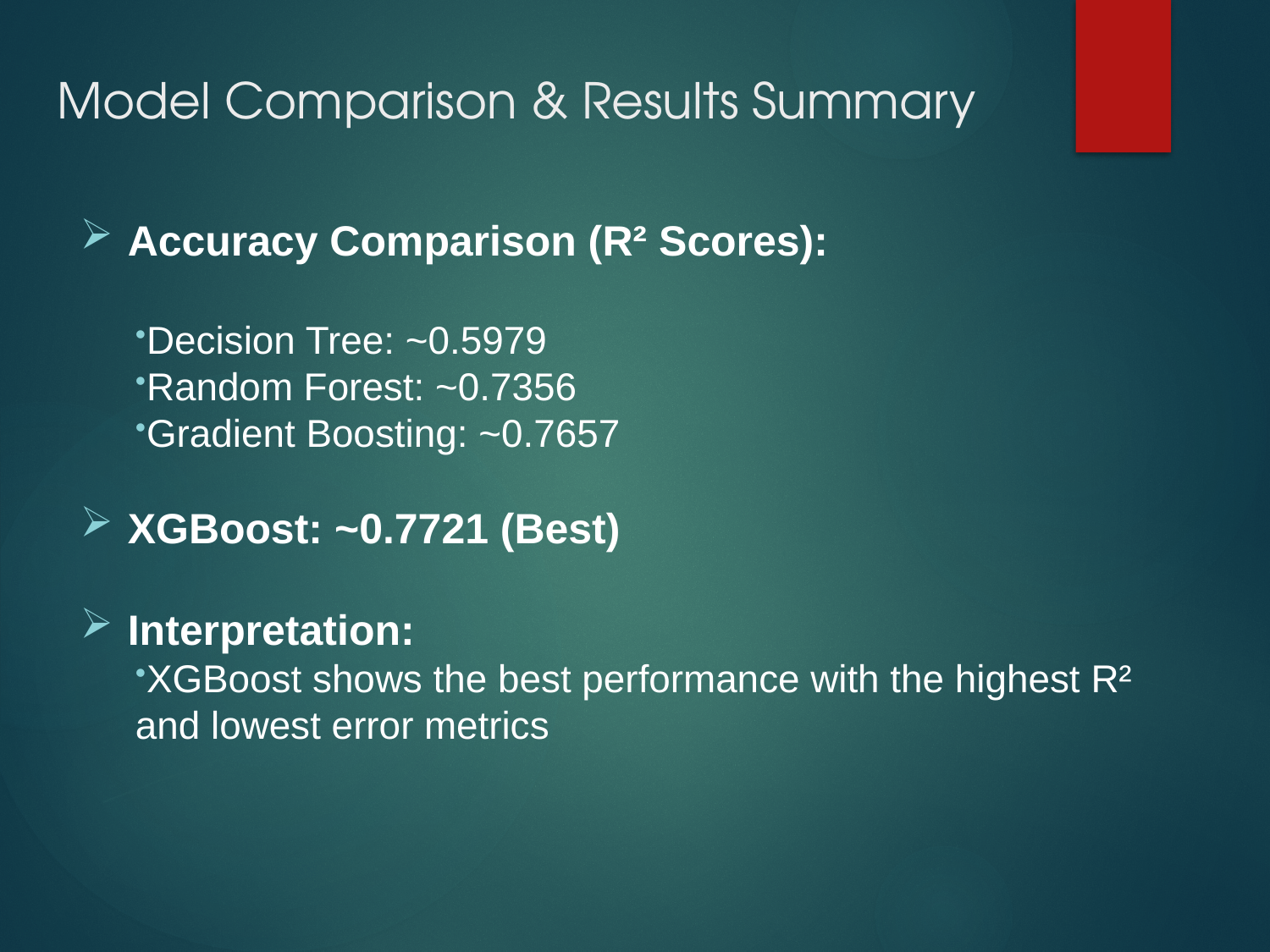

# Model Comparison & Results Summary
Accuracy Comparison (R² Scores):

Decision Tree: ~0.5979
Random Forest: ~0.7356
Gradient Boosting: ~0.7657

XGBoost: ~0.7721 (Best)

Interpretation:
XGBoost shows the best performance with the highest R² and lowest error metrics